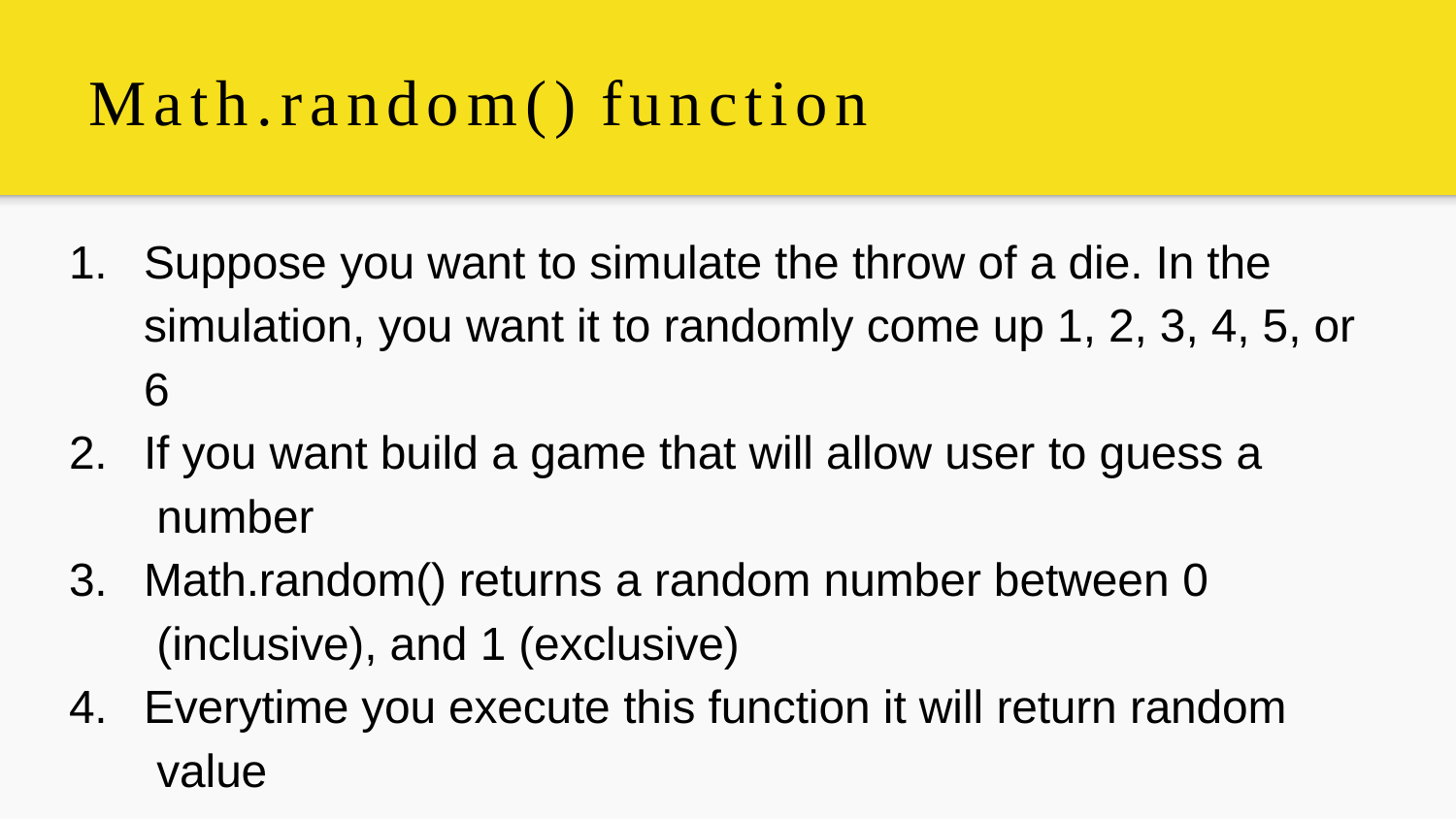

# Math.random() function

Suppose you want to simulate the throw of a die. In the  simulation, you want it to randomly come up 1, 2, 3, 4, 5, or 6
If you want build a game that will allow user to guess a  number
Math.random() returns a random number between 0  (inclusive), and 1 (exclusive)
Everytime you execute this function it will return random  value